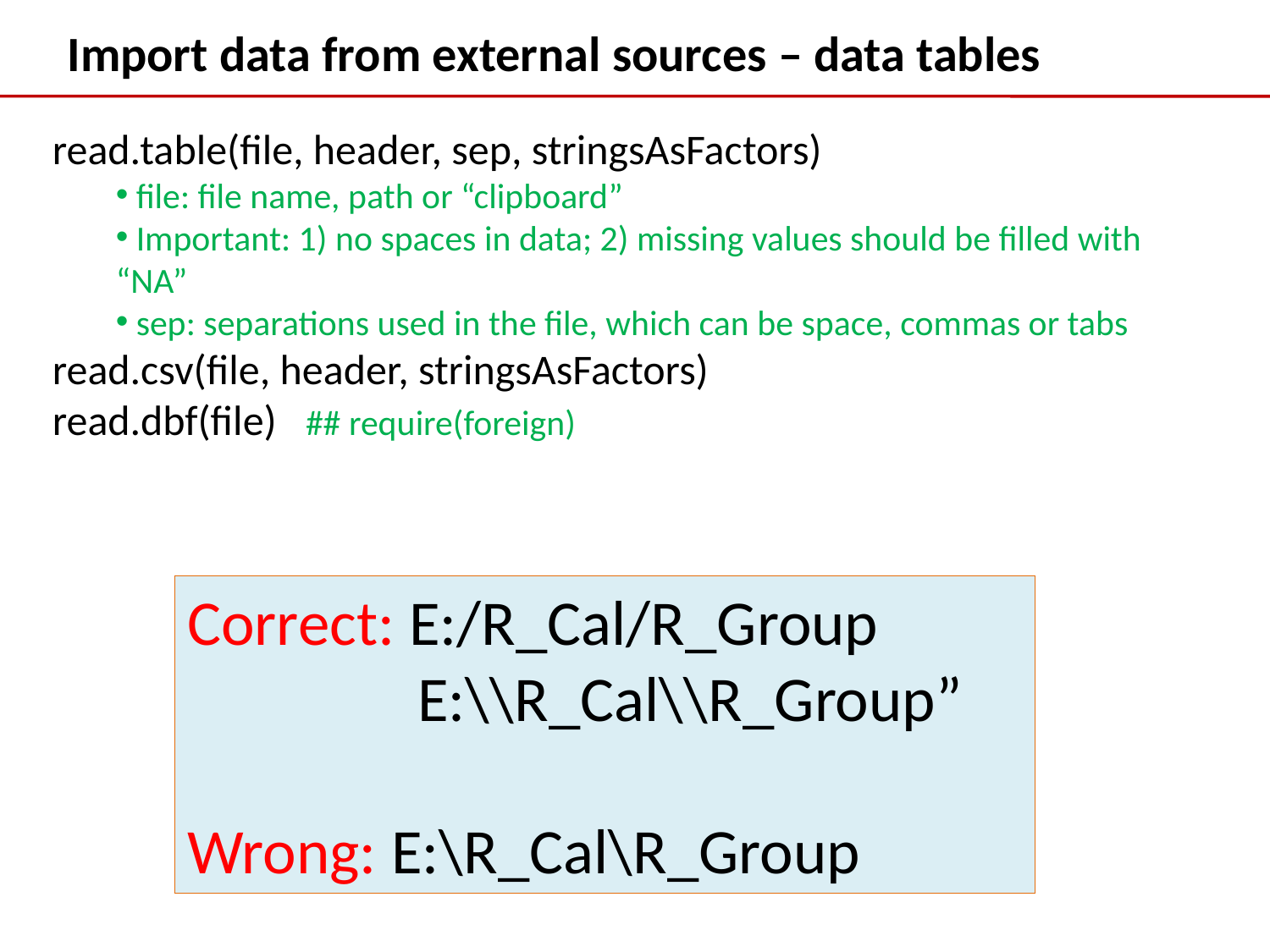

Import data from external sources – data tables

read.table(file, header, sep, stringsAsFactors)
 file: file name, path or “clipboard”
 Important: 1) no spaces in data; 2) missing values should be filled with “NA”
 sep: separations used in the file, which can be space, commas or tabs
read.csv(file, header, stringsAsFactors)
read.dbf(file)   ## require(foreign)
Correct: E:/R_Cal/R_Group
                E:\\R_Cal\\R_Group”

Wrong: E:\R_Cal\R_Group